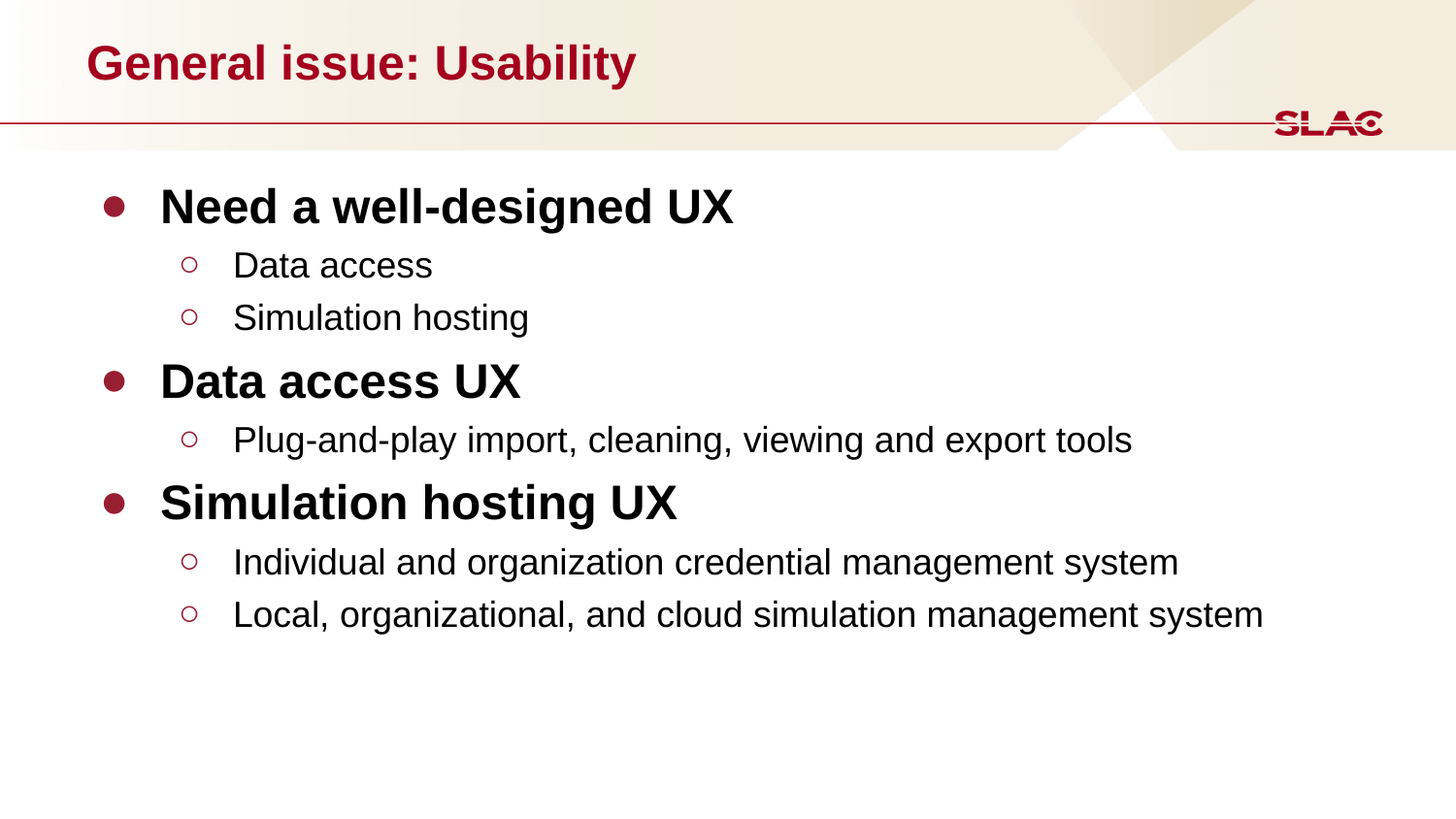

# General issue: Usability
Need a well-designed UX
Data access
Simulation hosting
Data access UX
Plug-and-play import, cleaning, viewing and export tools
Simulation hosting UX
Individual and organization credential management system
Local, organizational, and cloud simulation management system